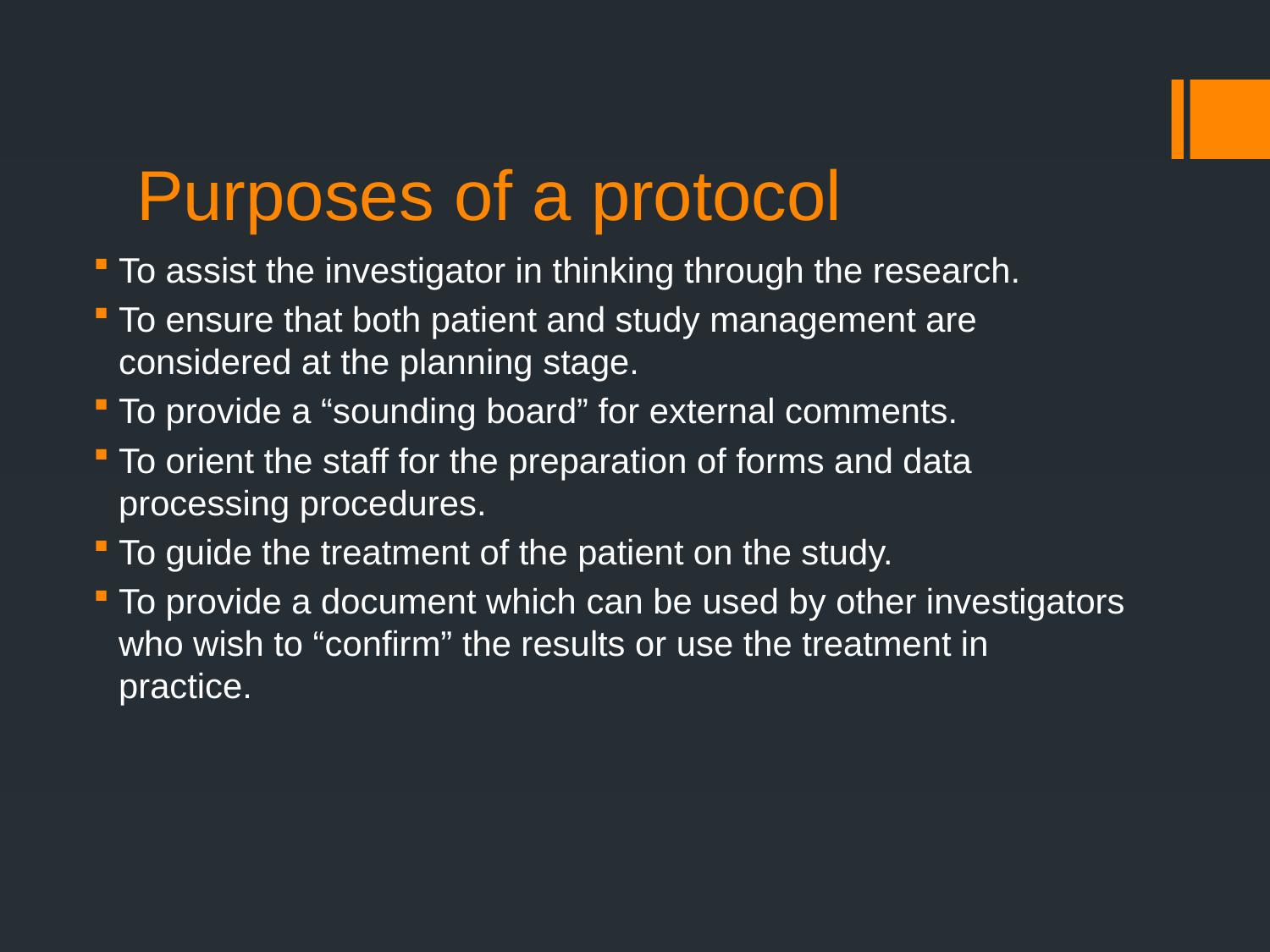

# Purposes of a protocol
To assist the investigator in thinking through the research.
To ensure that both patient and study management are considered at the planning stage.
To provide a “sounding board” for external comments.
To orient the staff for the preparation of forms and data processing procedures.
To guide the treatment of the patient on the study.
To provide a document which can be used by other investigators who wish to “confirm” the results or use the treatment in practice.